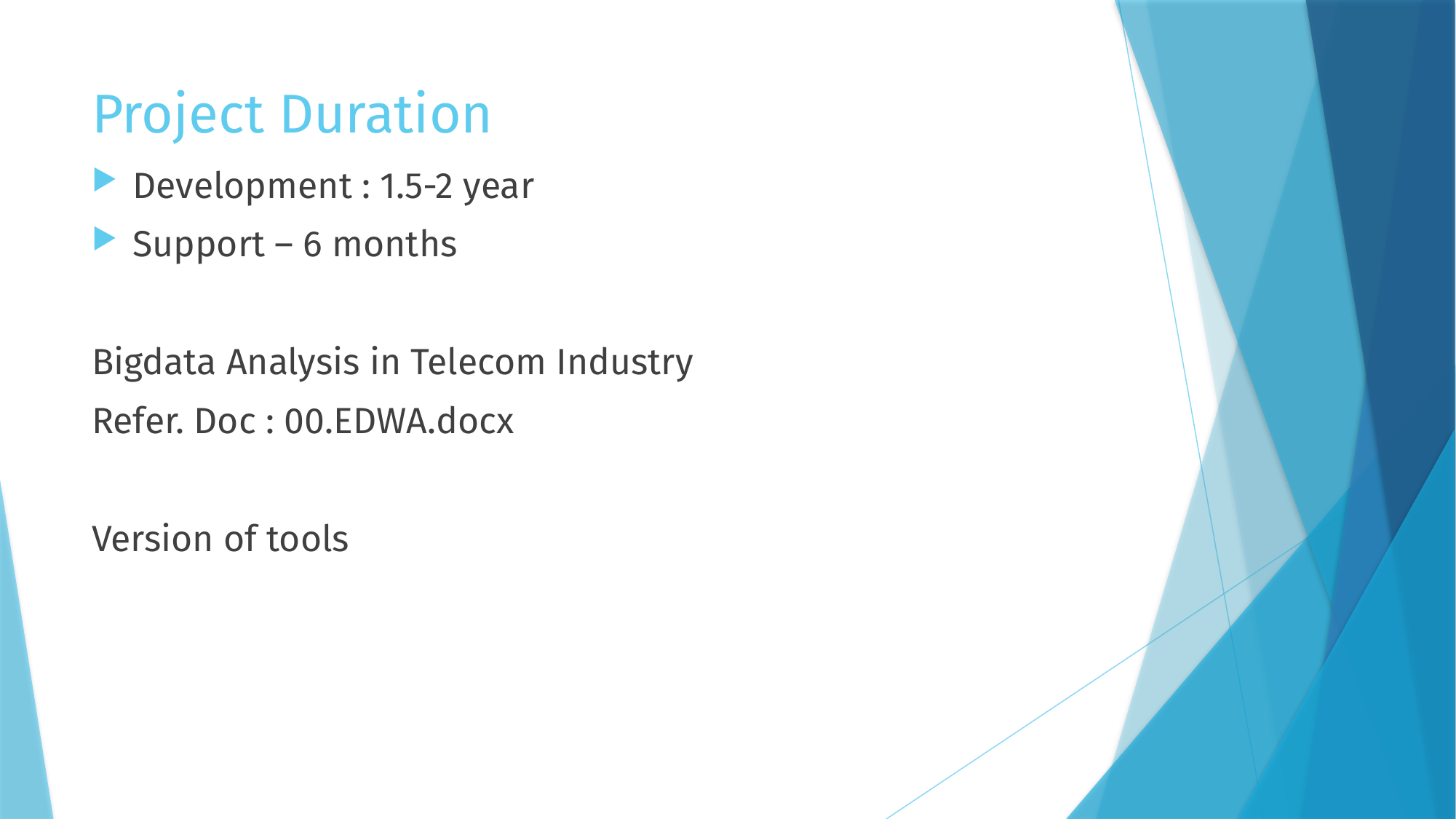

# Project Duration
Development : 1.5-2 year
Support – 6 months

Bigdata Analysis in Telecom Industry
Refer. Doc : 00.EDWA.docx

Version of tools